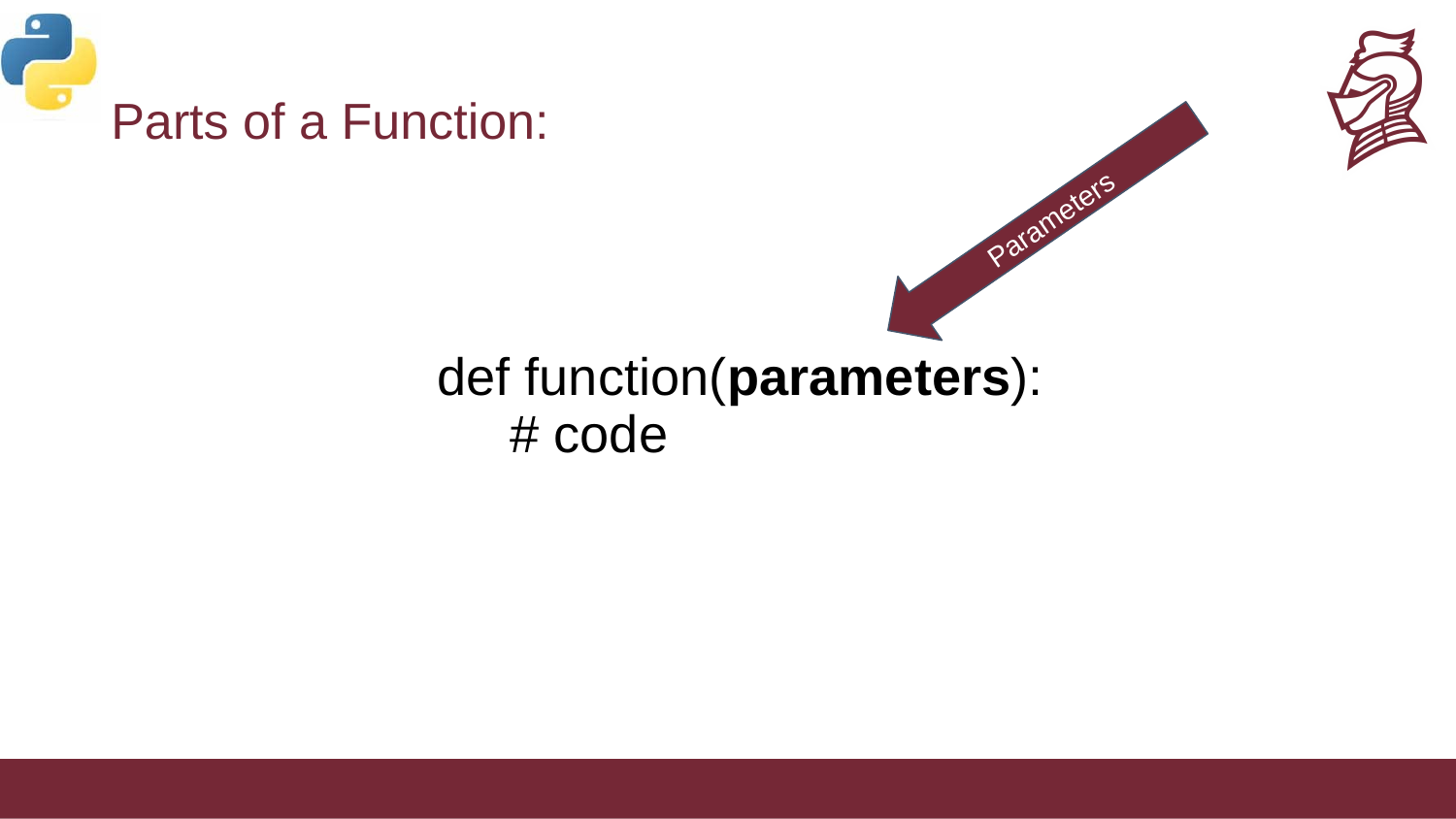

# Parts of a Function:
Parameters
def function(parameters):
# code